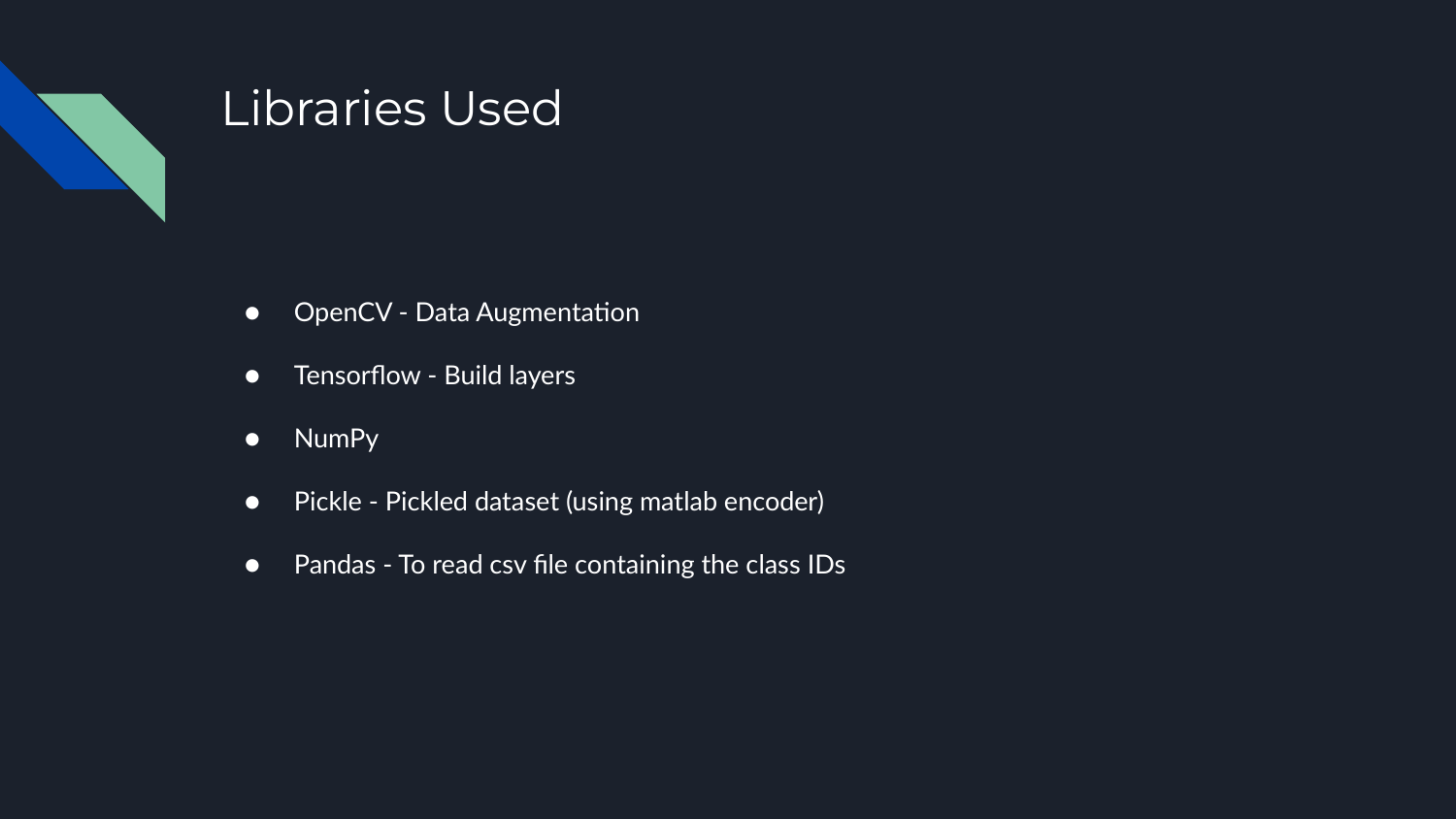

# Libraries Used
OpenCV - Data Augmentation
Tensorflow - Build layers
NumPy
Pickle - Pickled dataset (using matlab encoder)
Pandas - To read csv file containing the class IDs